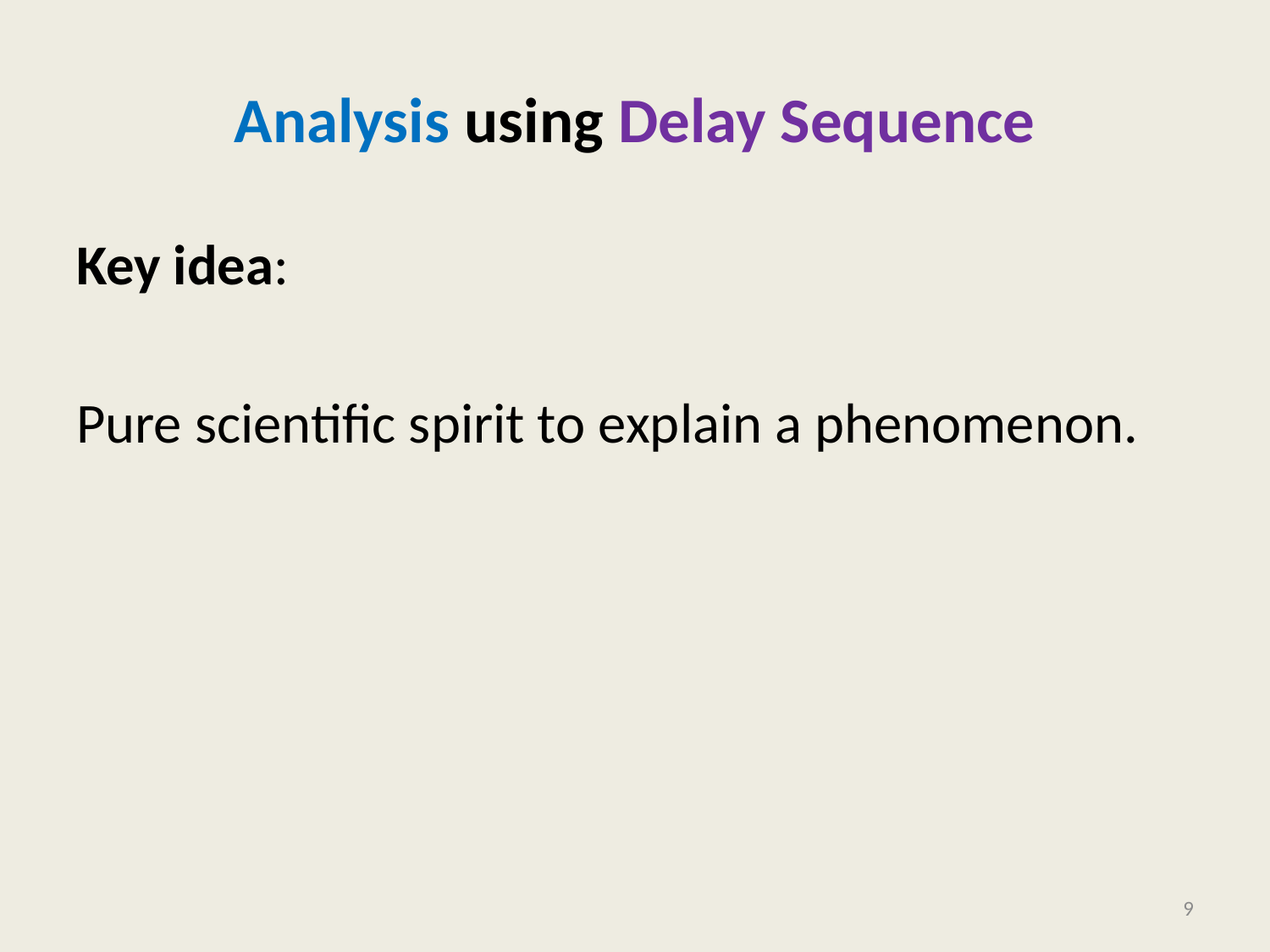

# Analysis using Delay Sequence
Key idea:

Pure scientific spirit to explain a phenomenon.
9